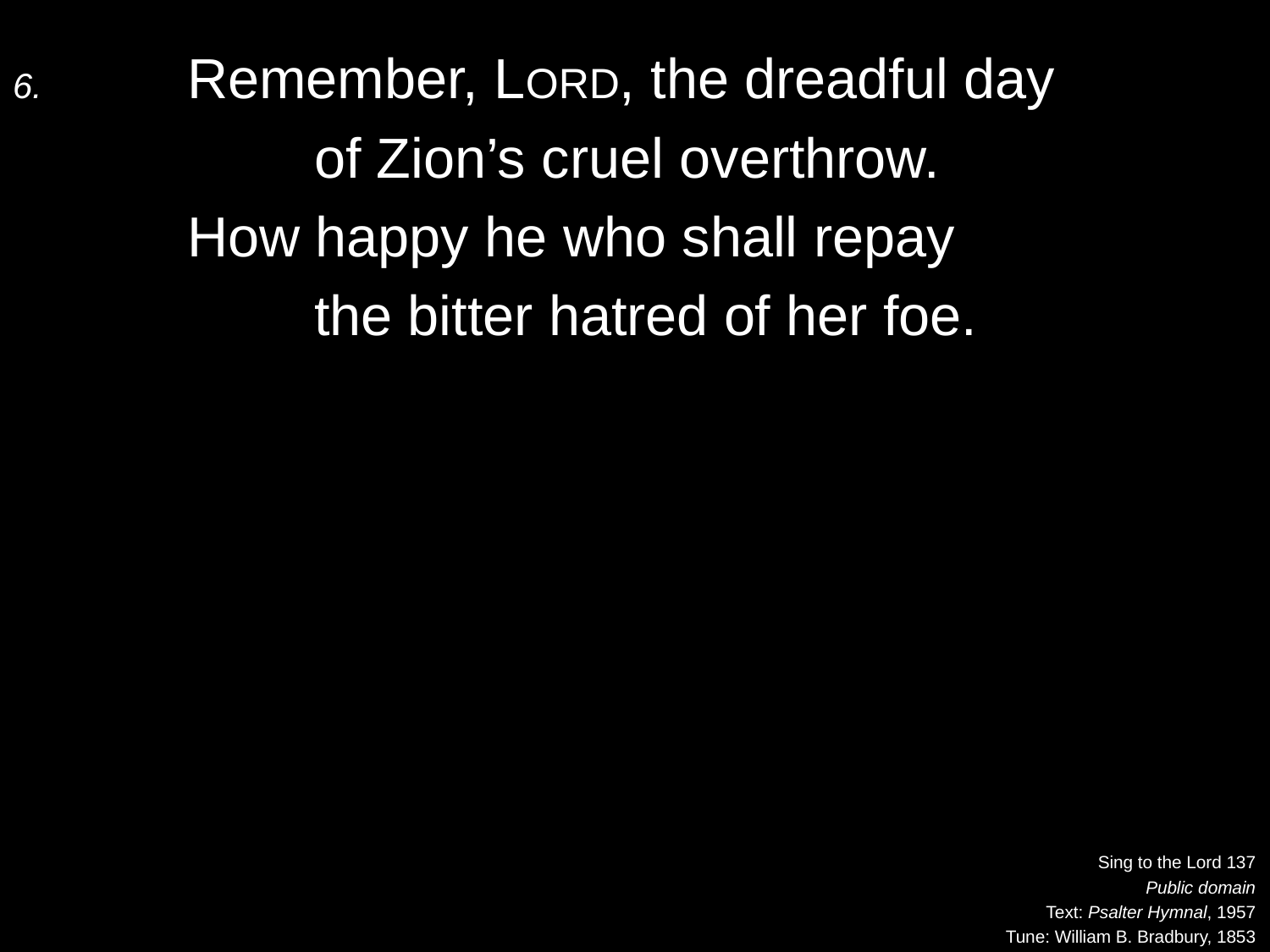

6.	Remember, Lord, the dreadful day
		of Zion’s cruel overthrow.
	How happy he who shall repay
		the bitter hatred of her foe.
Sing to the Lord 137
Public domain
Text: Psalter Hymnal, 1957
Tune: William B. Bradbury, 1853